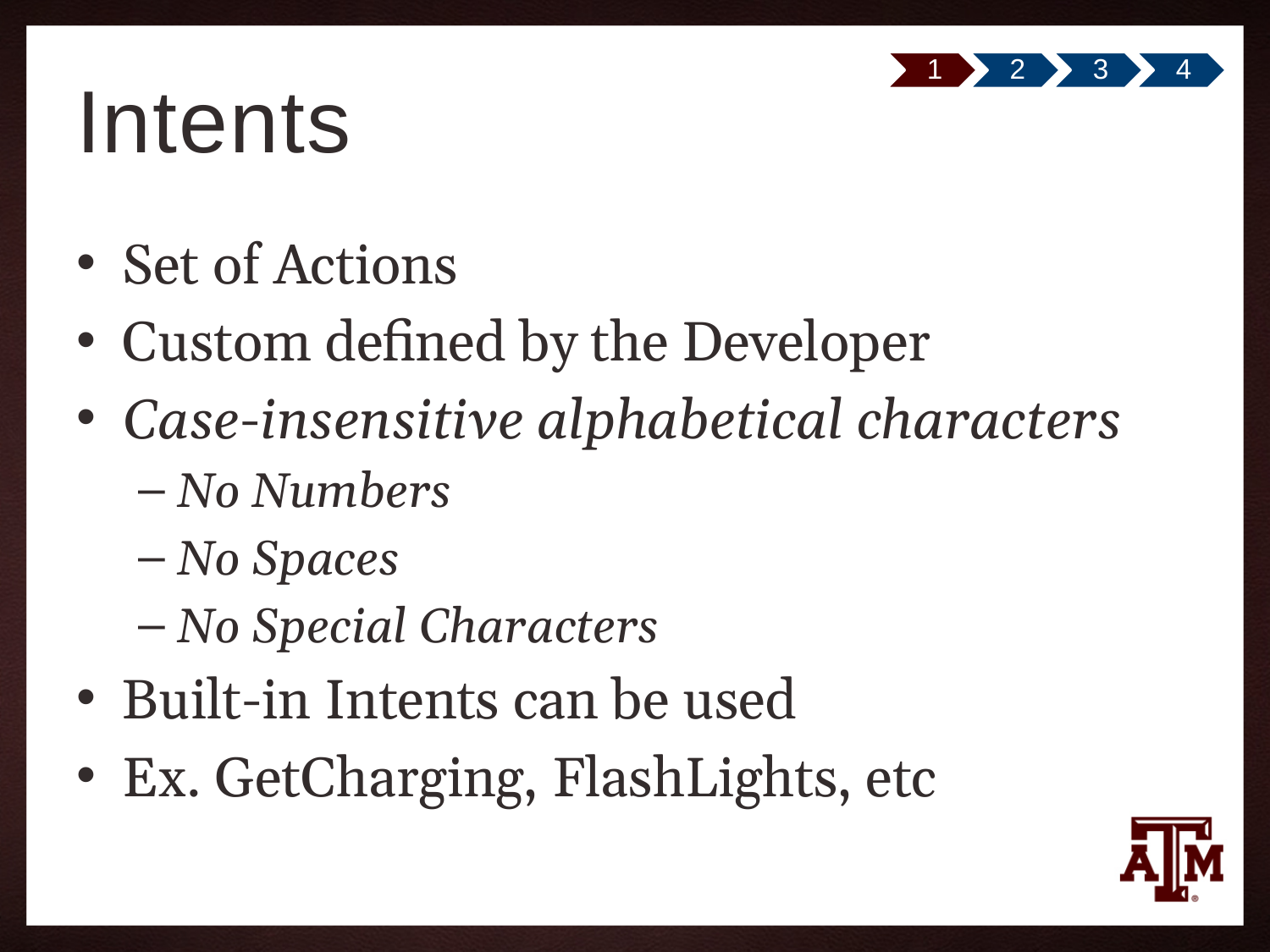

1
2
3
4
# Intents
Set of Actions
Custom defined by the Developer
Case-insensitive alphabetical characters
No Numbers
No Spaces
No Special Characters
Built-in Intents can be used
Ex. GetCharging, FlashLights, etc